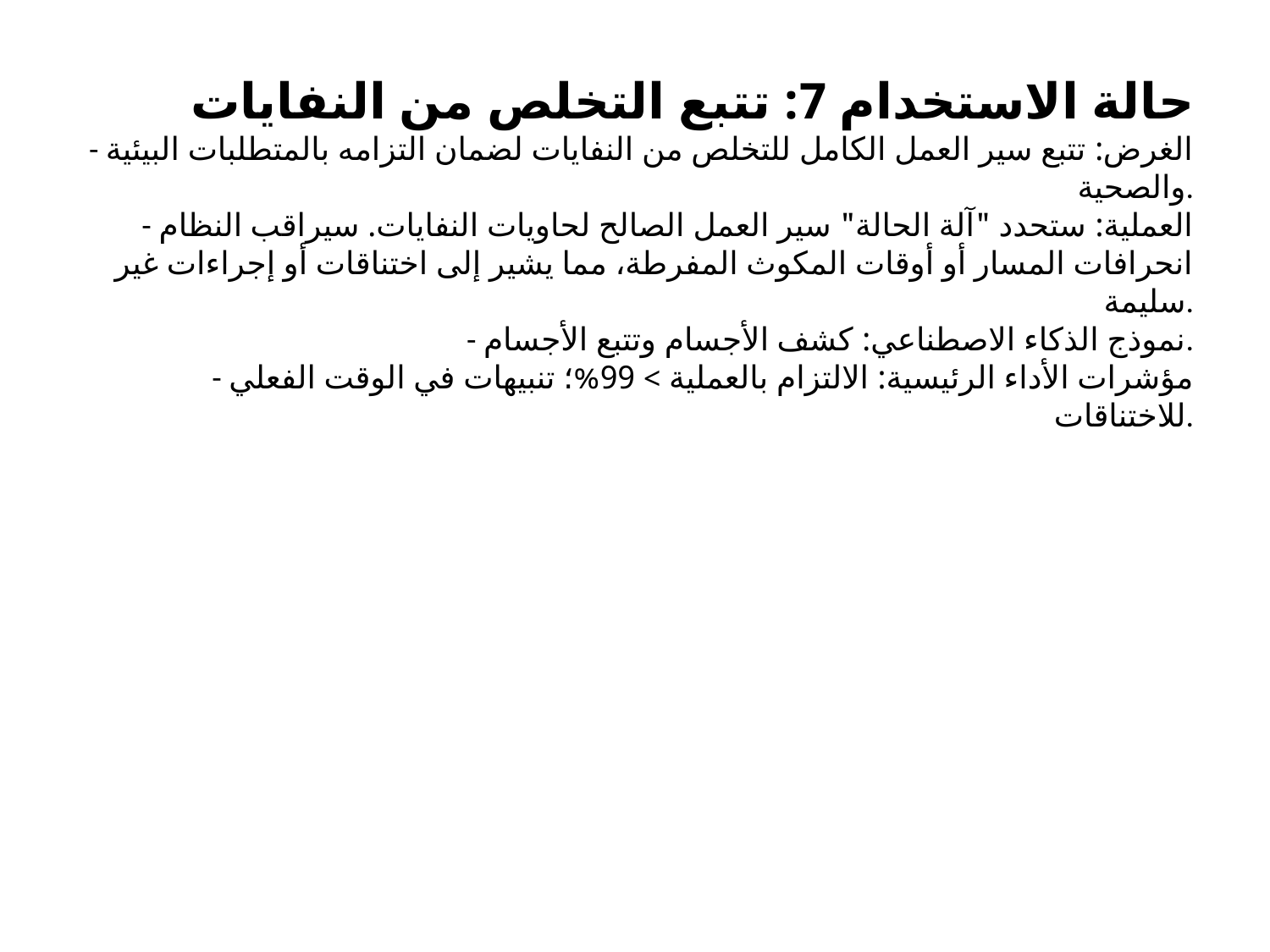

حالة الاستخدام 7: تتبع التخلص من النفايات
- الغرض: تتبع سير العمل الكامل للتخلص من النفايات لضمان التزامه بالمتطلبات البيئية والصحية.
- العملية: ستحدد "آلة الحالة" سير العمل الصالح لحاويات النفايات. سيراقب النظام انحرافات المسار أو أوقات المكوث المفرطة، مما يشير إلى اختناقات أو إجراءات غير سليمة.
- نموذج الذكاء الاصطناعي: كشف الأجسام وتتبع الأجسام.
- مؤشرات الأداء الرئيسية: الالتزام بالعملية > 99%؛ تنبيهات في الوقت الفعلي للاختناقات.